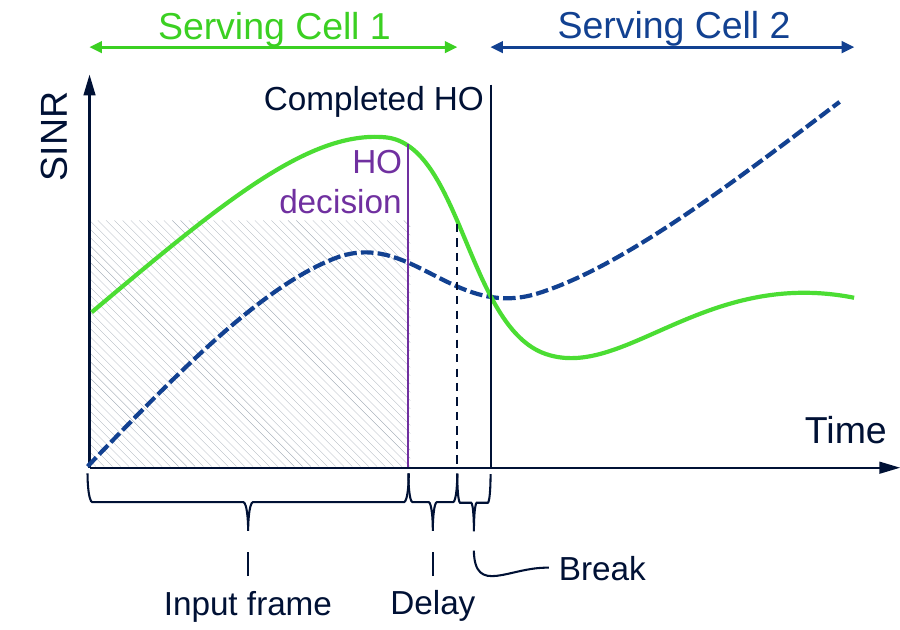

Serving Cell 2
Serving Cell 1
Completed HO

SINR

HO
decision

Time

Break

Delay
Input frame